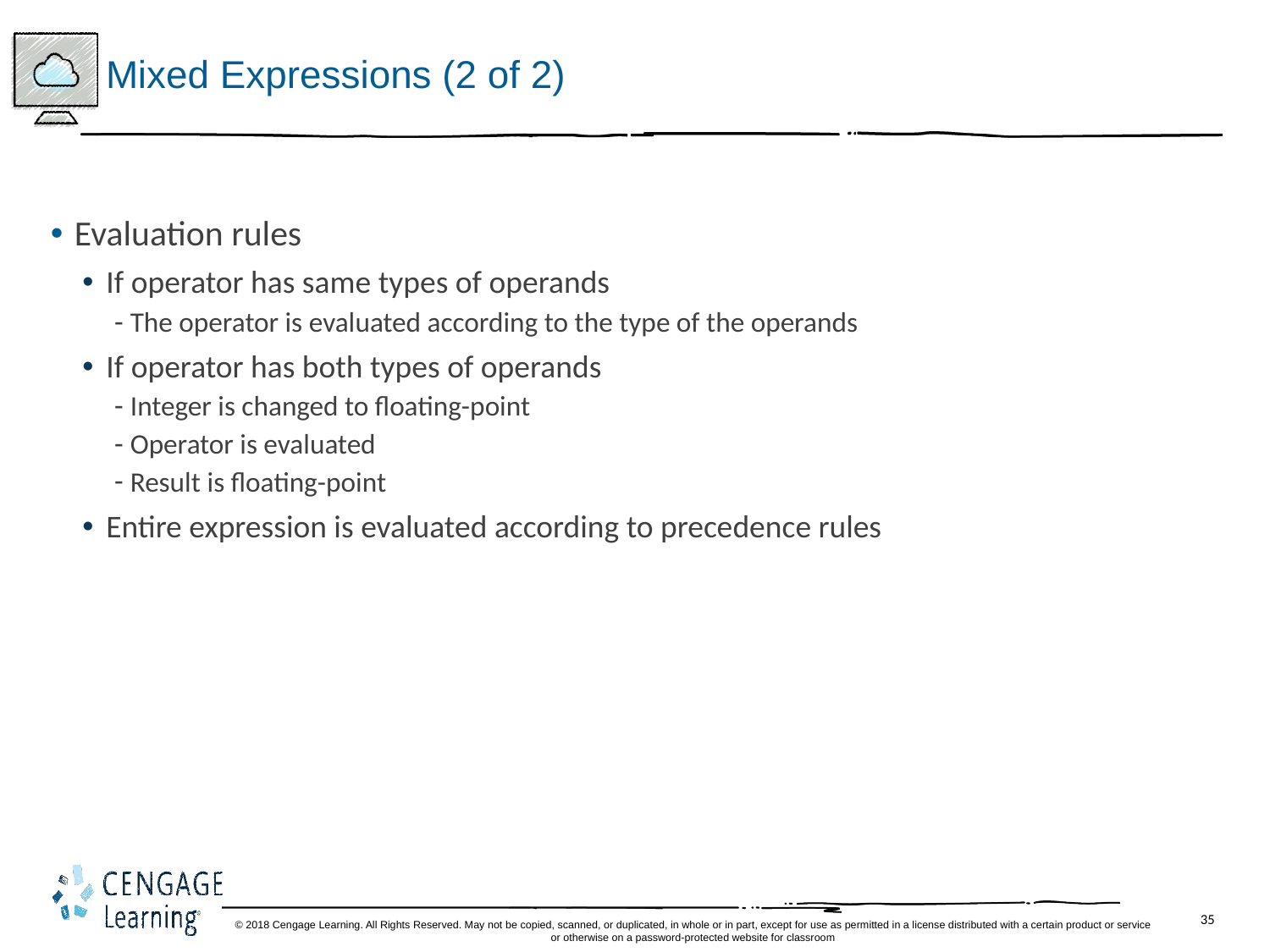

# Mixed Expressions (2 of 2)
Evaluation rules
If operator has same types of operands
The operator is evaluated according to the type of the operands
If operator has both types of operands
Integer is changed to floating-point
Operator is evaluated
Result is floating-point
Entire expression is evaluated according to precedence rules